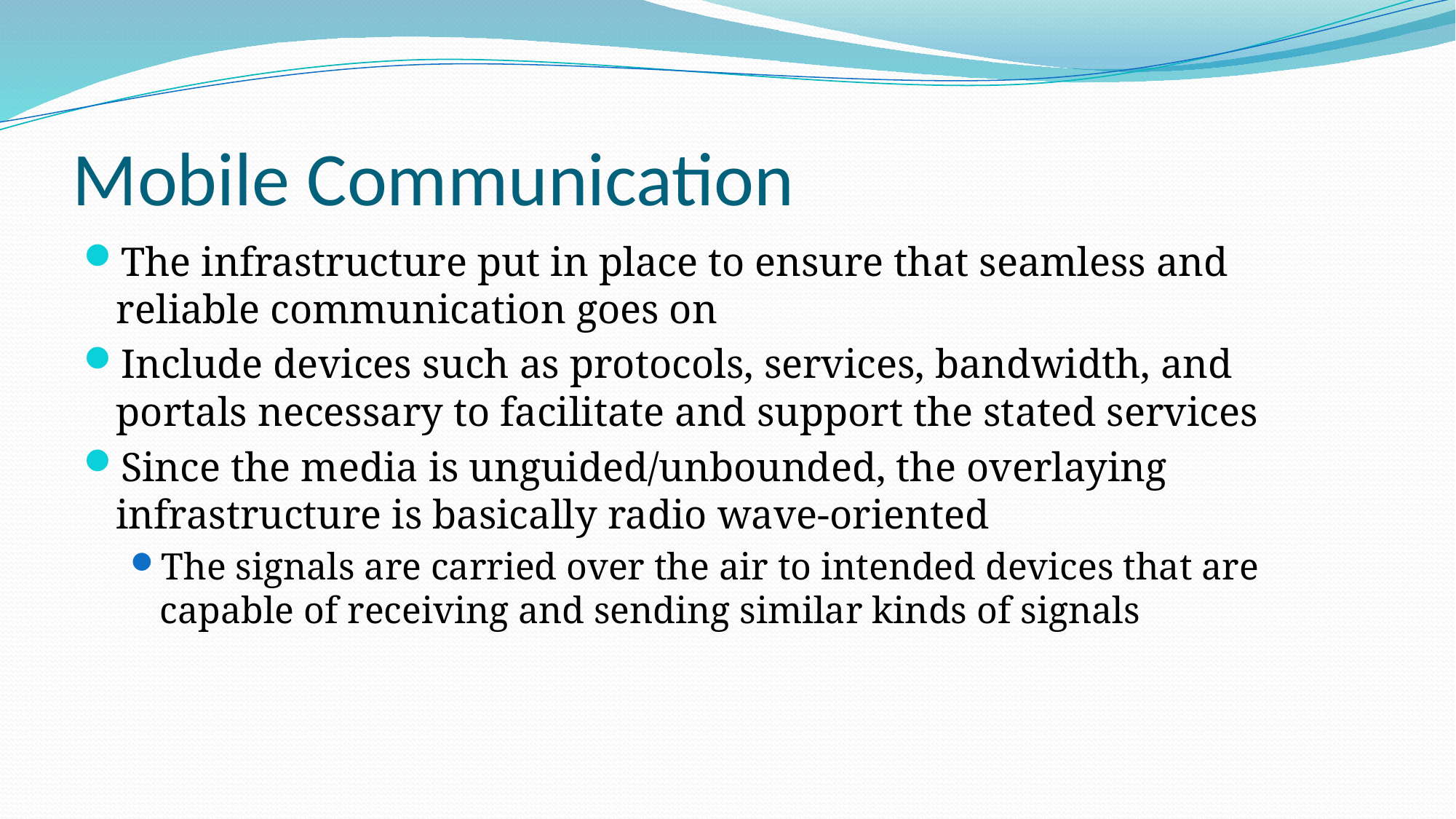

# Mobile Communication
The infrastructure put in place to ensure that seamless and reliable communication goes on
Include devices such as protocols, services, bandwidth, and portals necessary to facilitate and support the stated services
Since the media is unguided/unbounded, the overlaying infrastructure is basically radio wave-oriented
The signals are carried over the air to intended devices that are capable of receiving and sending similar kinds of signals